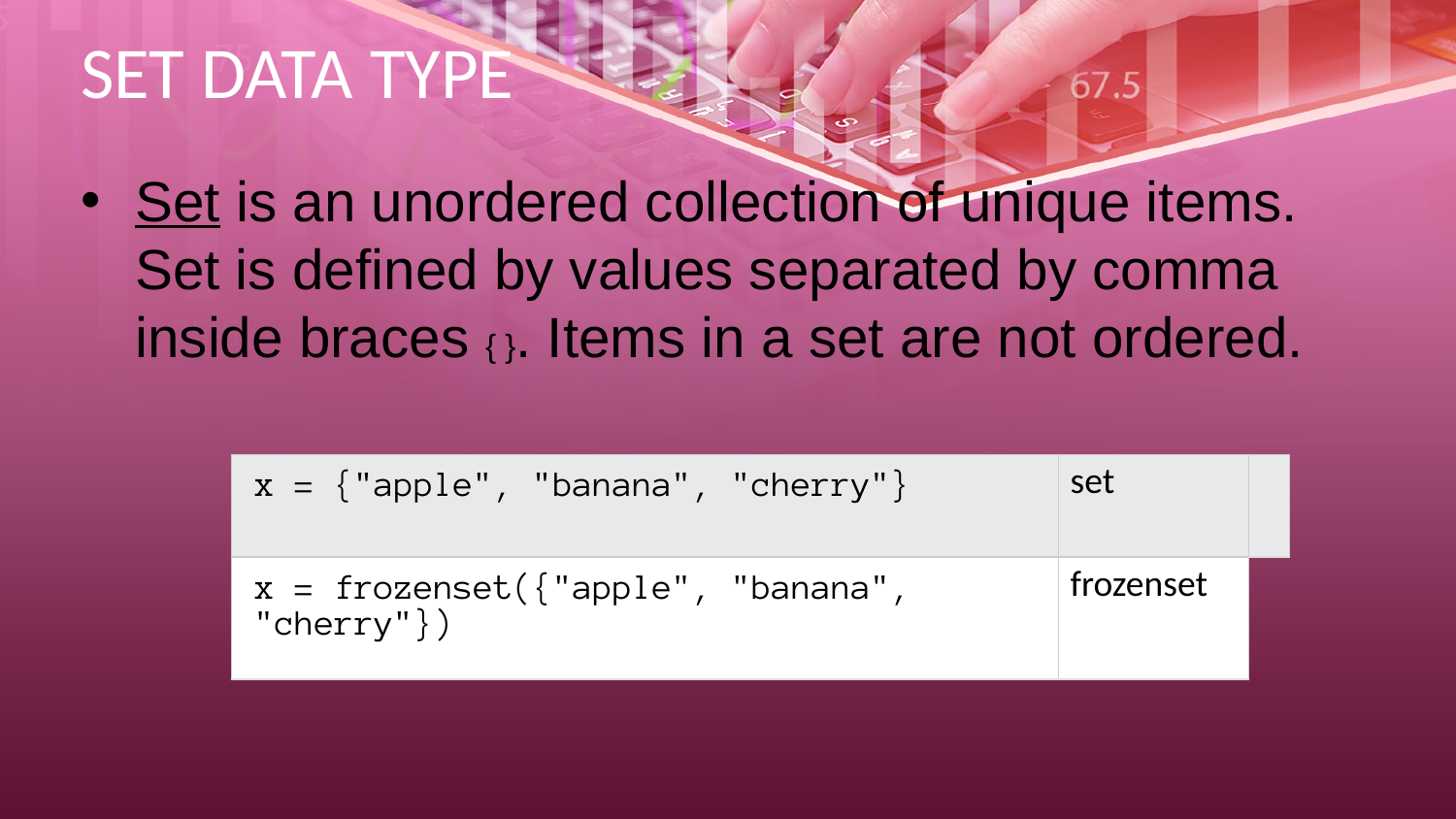

# SET DATA TYPE
Set is an unordered collection of unique items. Set is defined by values separated by comma inside braces { }. Items in a set are not ordered.

| x = {"apple", "banana", "cherry"} | set |  |
| --- | --- | --- |
| x = frozenset({"apple", "banana", "cherry"}) | frozenset |  |